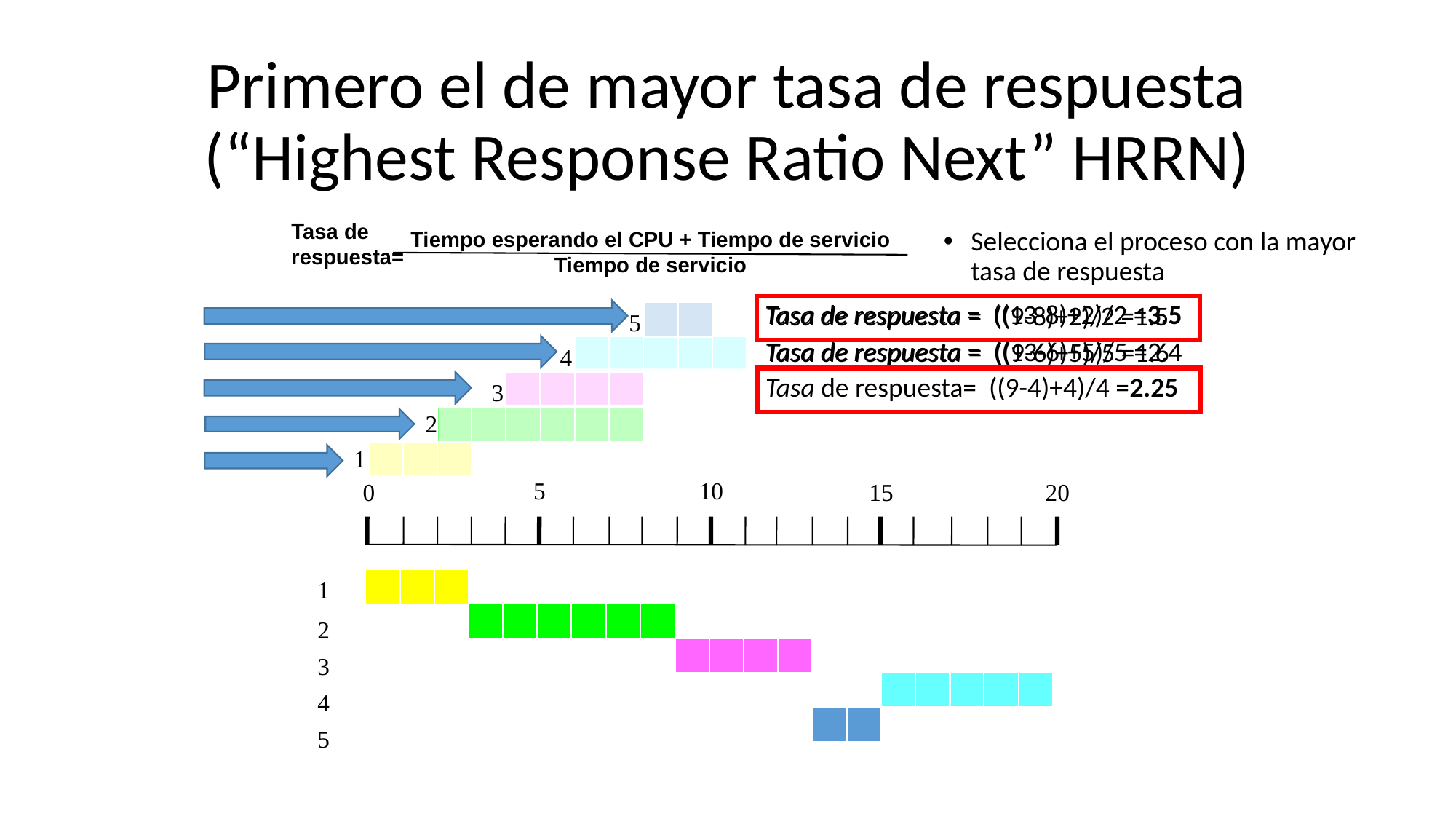

# Primero el de mayor tasa de respuesta (“Highest Response Ratio Next” HRRN)
Tasa de respuesta=
Tiempo esperando el CPU + Tiempo de servicio
Tiempo de servicio
Selecciona el proceso con la mayor tasa de respuesta

Tasa de respuesta =  ((13-8)+2)/2 =3.5
Tasa de respuesta =  ((13-6)+5)/5 =2.4
Tasa de respuesta =  ((9-8)+2)/2 =1.5
Tasa de respuesta =  ((9-6)+5)/5 =1.6
Tasa de respuesta=  ((9-4)+4)/4 =2.25

5

4

3

2

1

5
10
0
15
20

1
2
3
4
5